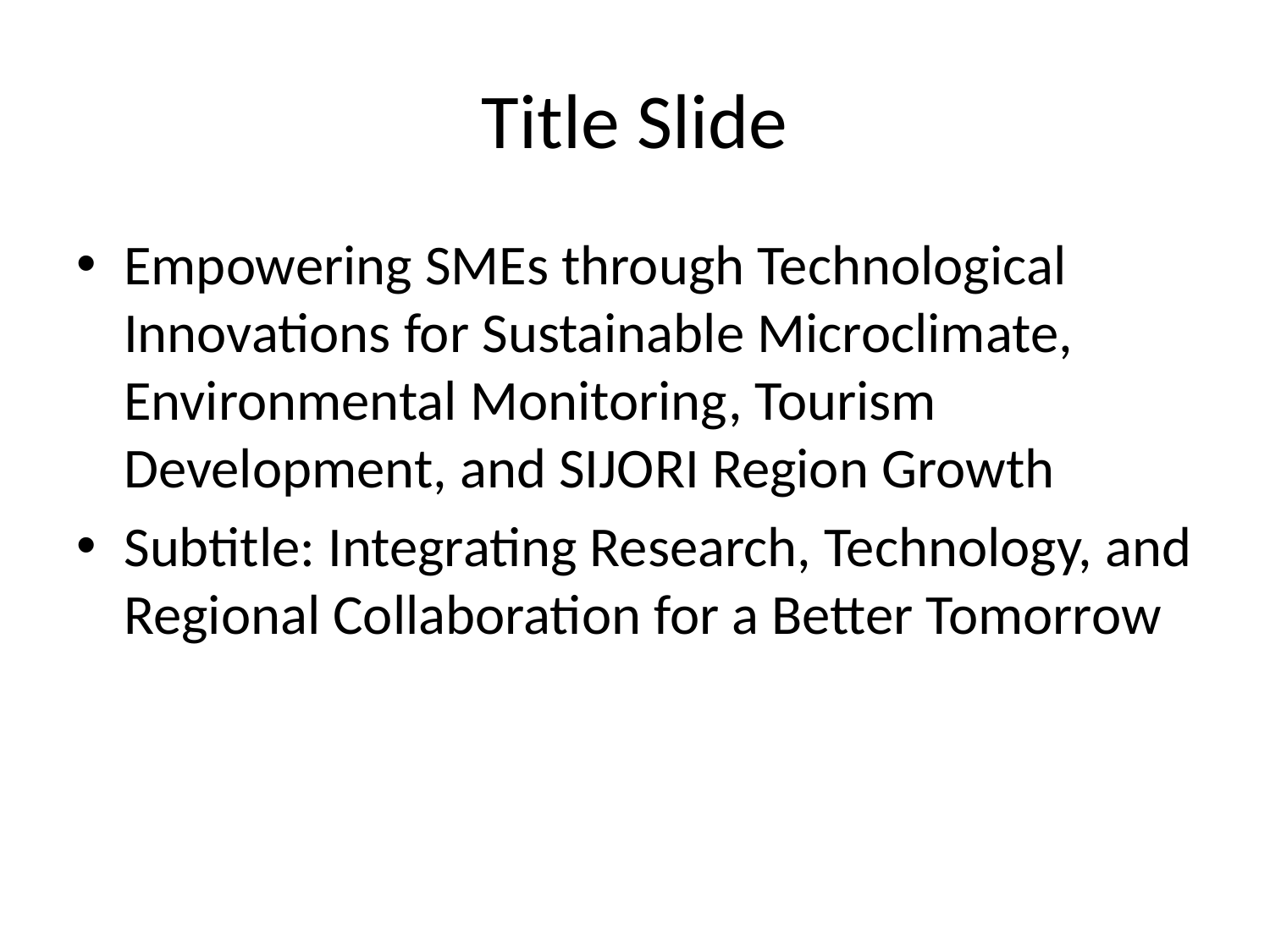

# Title Slide
Empowering SMEs through Technological Innovations for Sustainable Microclimate, Environmental Monitoring, Tourism Development, and SIJORI Region Growth
Subtitle: Integrating Research, Technology, and Regional Collaboration for a Better Tomorrow